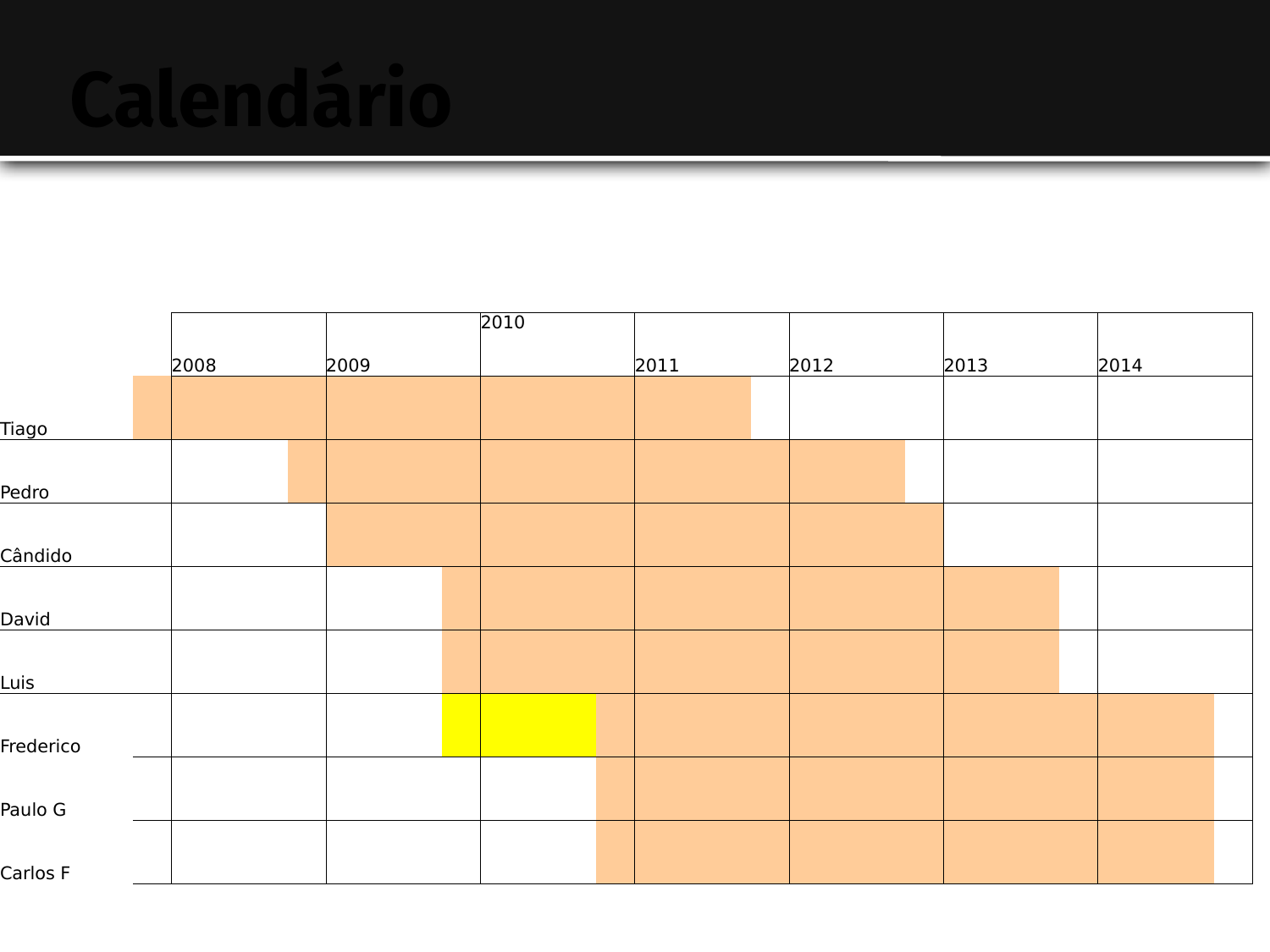

# Calendário
|  |  | 2008 |  |  |  | 2009 |  |  |  | 2010 |  |  |  | 2011 |  |  |  | 2012 |  |  |  | 2013 |  |  |  | 2014 |  |  |  |
| --- | --- | --- | --- | --- | --- | --- | --- | --- | --- | --- | --- | --- | --- | --- | --- | --- | --- | --- | --- | --- | --- | --- | --- | --- | --- | --- | --- | --- | --- |
| Tiago |  |  |  |  |  |  |  |  |  |  |  |  |  |  |  |  |  |  |  |  |  |  |  |  |  |  |  |  |  |
| Pedro |  |  |  |  |  |  |  |  |  |  |  |  |  |  |  |  |  |  |  |  |  |  |  |  |  |  |  |  |  |
| Cândido |  |  |  |  |  |  |  |  |  |  |  |  |  |  |  |  |  |  |  |  |  |  |  |  |  |  |  |  |  |
| David |  |  |  |  |  |  |  |  |  |  |  |  |  |  |  |  |  |  |  |  |  |  |  |  |  |  |  |  |  |
| Luis |  |  |  |  |  |  |  |  |  |  |  |  |  |  |  |  |  |  |  |  |  |  |  |  |  |  |  |  |  |
| Frederico |  |  |  |  |  |  |  |  |  |  |  |  |  |  |  |  |  |  |  |  |  |  |  |  |  |  |  |  |  |
| Paulo G |  |  |  |  |  |  |  |  |  |  |  |  |  |  |  |  |  |  |  |  |  |  |  |  |  |  |  |  |  |
| Carlos F |  |  |  |  |  |  |  |  |  |  |  |  |  |  |  |  |  |  |  |  |  |  |  |  |  |  |  |  |  |